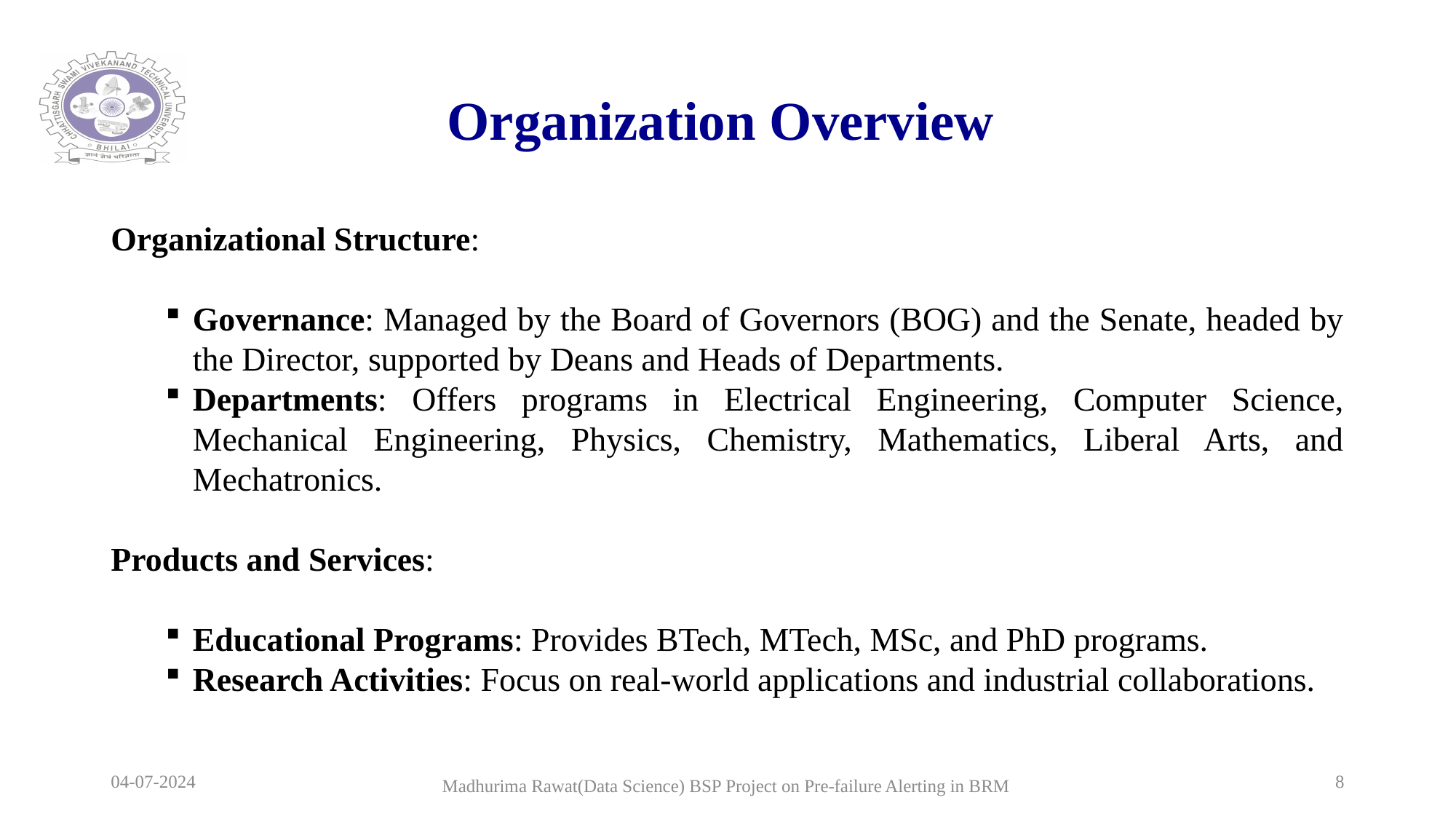

# Organization Overview
Organizational Structure:

Governance: Managed by the Board of Governors (BOG) and the Senate, headed by the Director, supported by Deans and Heads of Departments.
Departments: Offers programs in Electrical Engineering, Computer Science, Mechanical Engineering, Physics, Chemistry, Mathematics, Liberal Arts, and Mechatronics.

Products and Services:

Educational Programs: Provides BTech, MTech, MSc, and PhD programs.
Research Activities: Focus on real-world applications and industrial collaborations.

04-07-2024
8
Madhurima Rawat(Data Science) BSP Project on Pre-failure Alerting in BRM